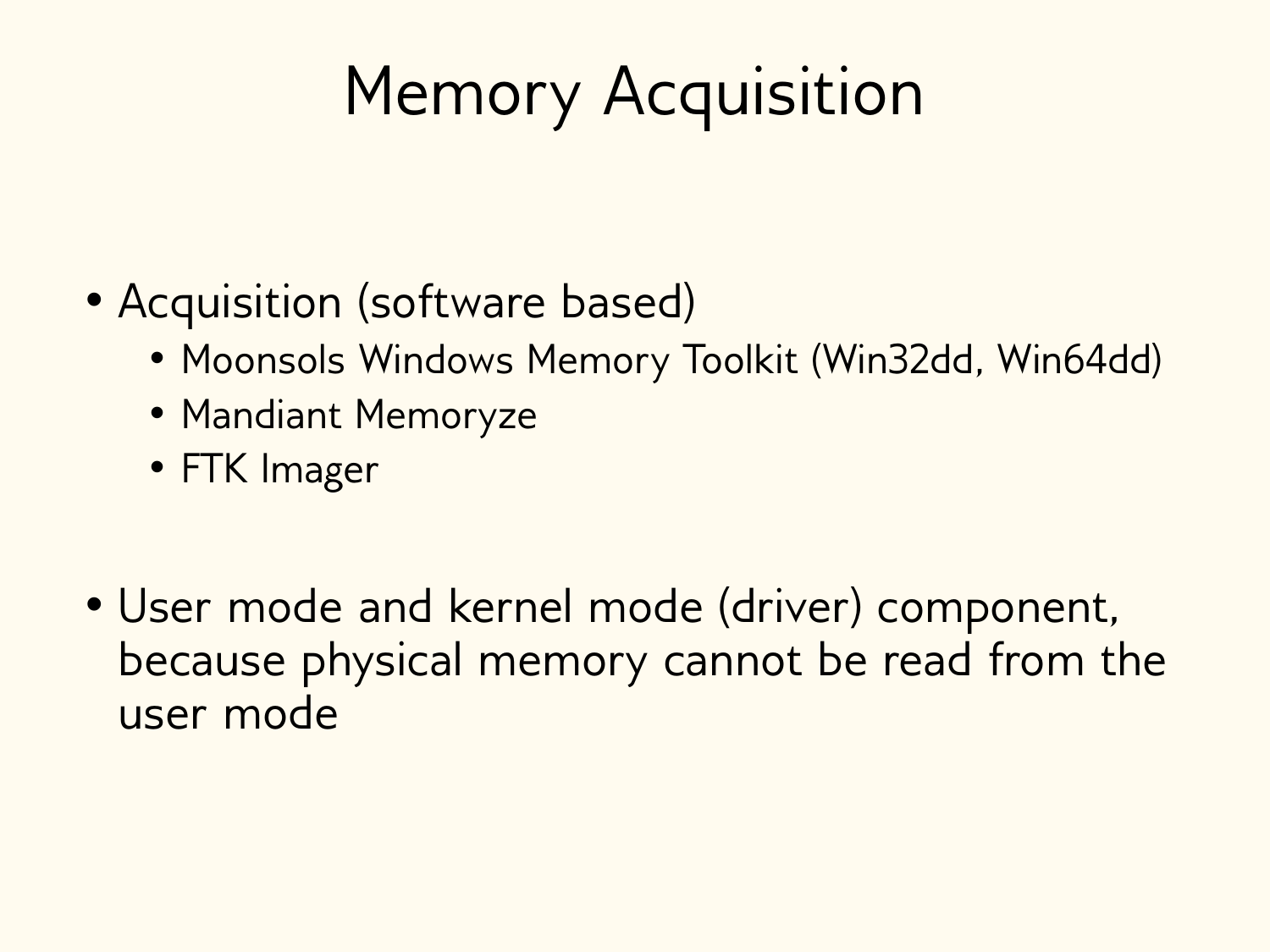

# Memory Acquisition
Acquisition (software based)
Moonsols Windows Memory Toolkit (Win32dd, Win64dd)
Mandiant Memoryze
FTK Imager

User mode and kernel mode (driver) component, because physical memory cannot be read from the user mode